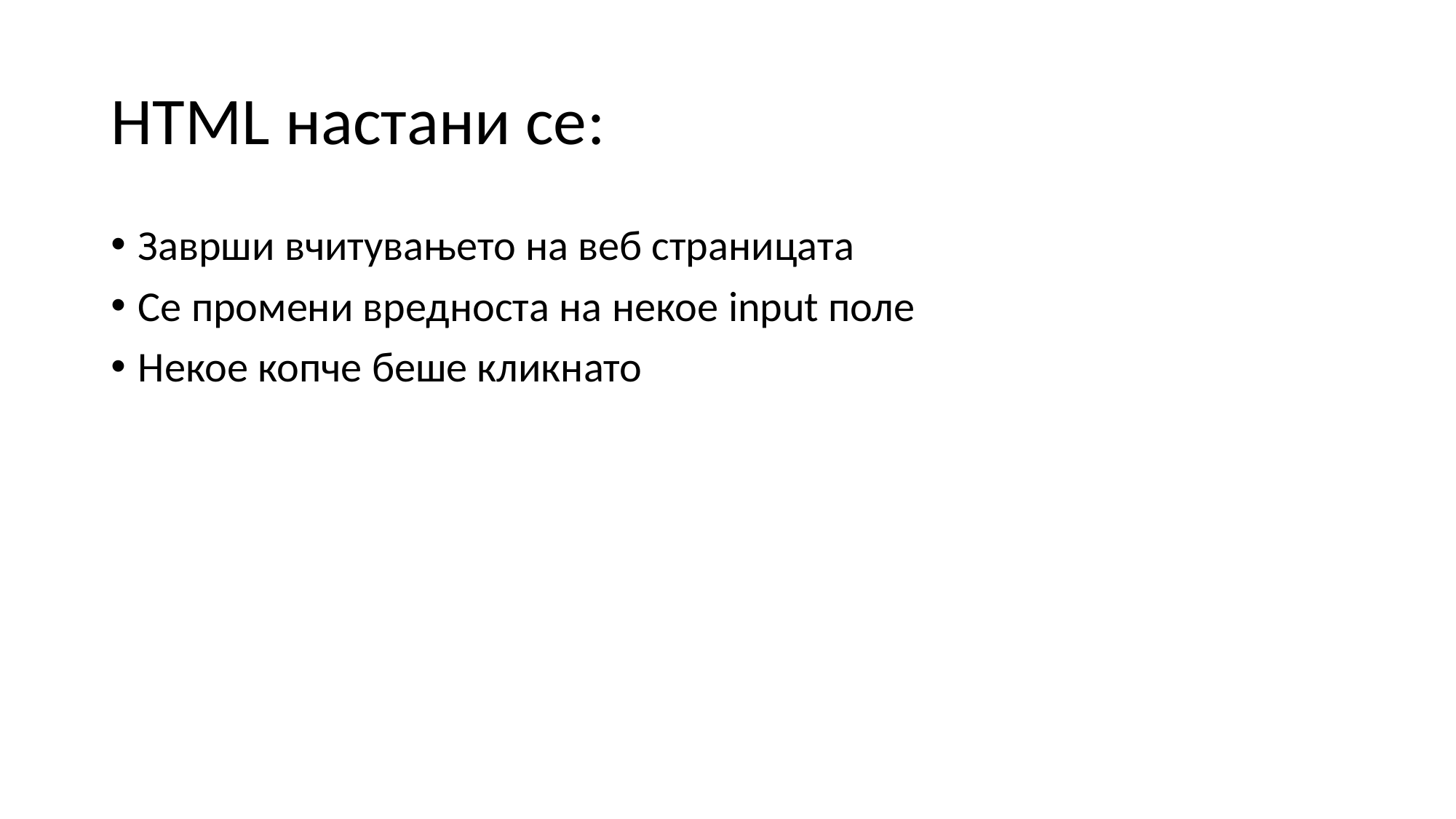

# HTML настани се:
Заврши вчитувањето на веб страницата
Се промени вредноста на некое input поле
Некое копче беше кликнато